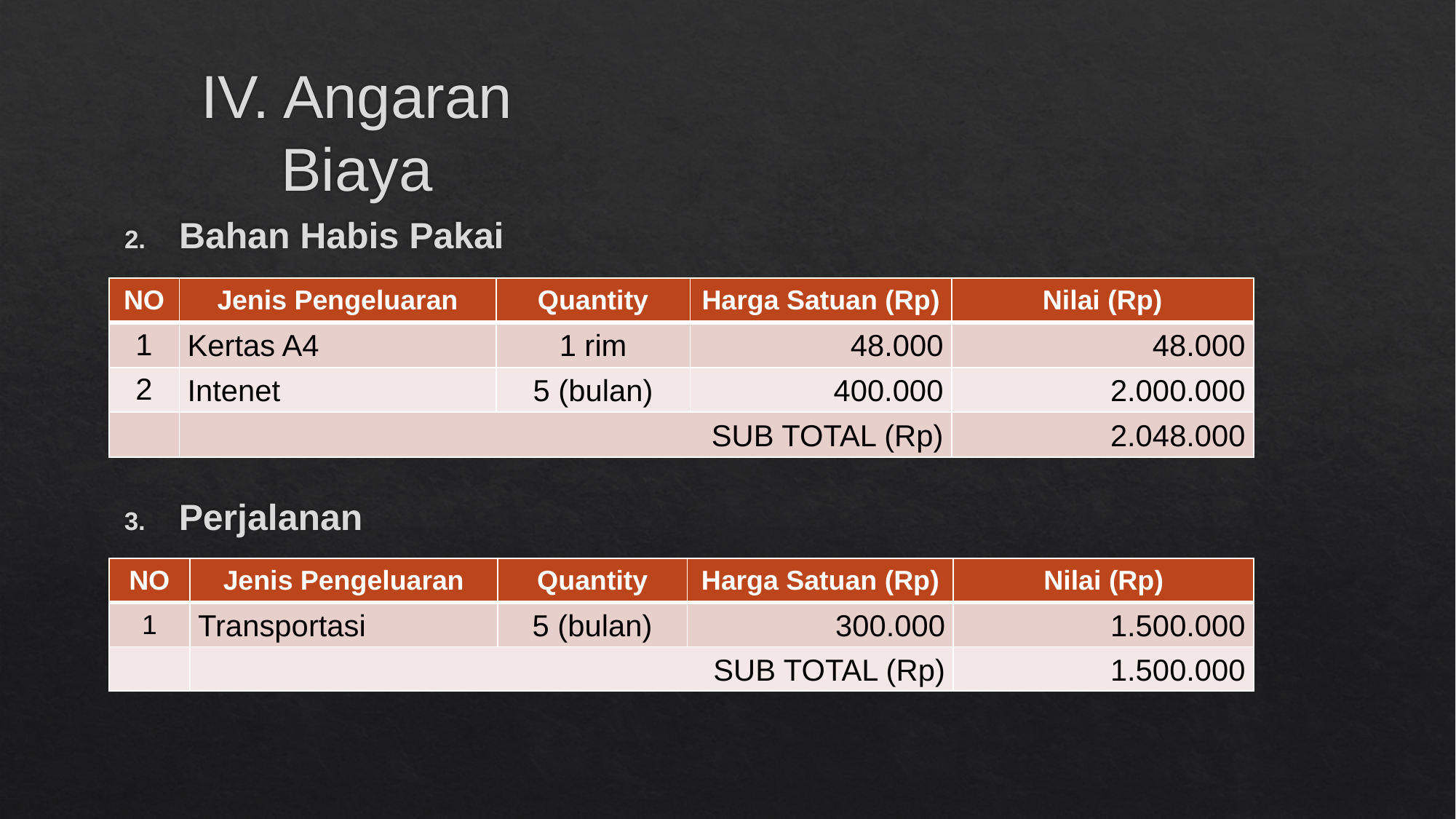

# IV. Angaran Biaya
Bahan Habis Pakai

| NO | Jenis Pengeluaran | Quantity | Harga Satuan (Rp) | Nilai (Rp) |
| --- | --- | --- | --- | --- |
| 1 | Kertas A4 | 1 rim | 48.000 | 48.000 |
| 2 | Intenet | 5 (bulan) | 400.000 | 2.000.000 |
|  | SUB TOTAL (Rp) |  |  | 2.048.000 |
Perjalanan
| NO | Jenis Pengeluaran | Quantity | Harga Satuan (Rp) | Nilai (Rp) |
| --- | --- | --- | --- | --- |
| 1 | Transportasi | 5 (bulan) | 300.000 | 1.500.000 |
|  | SUB TOTAL (Rp) |  |  | 1.500.000 |